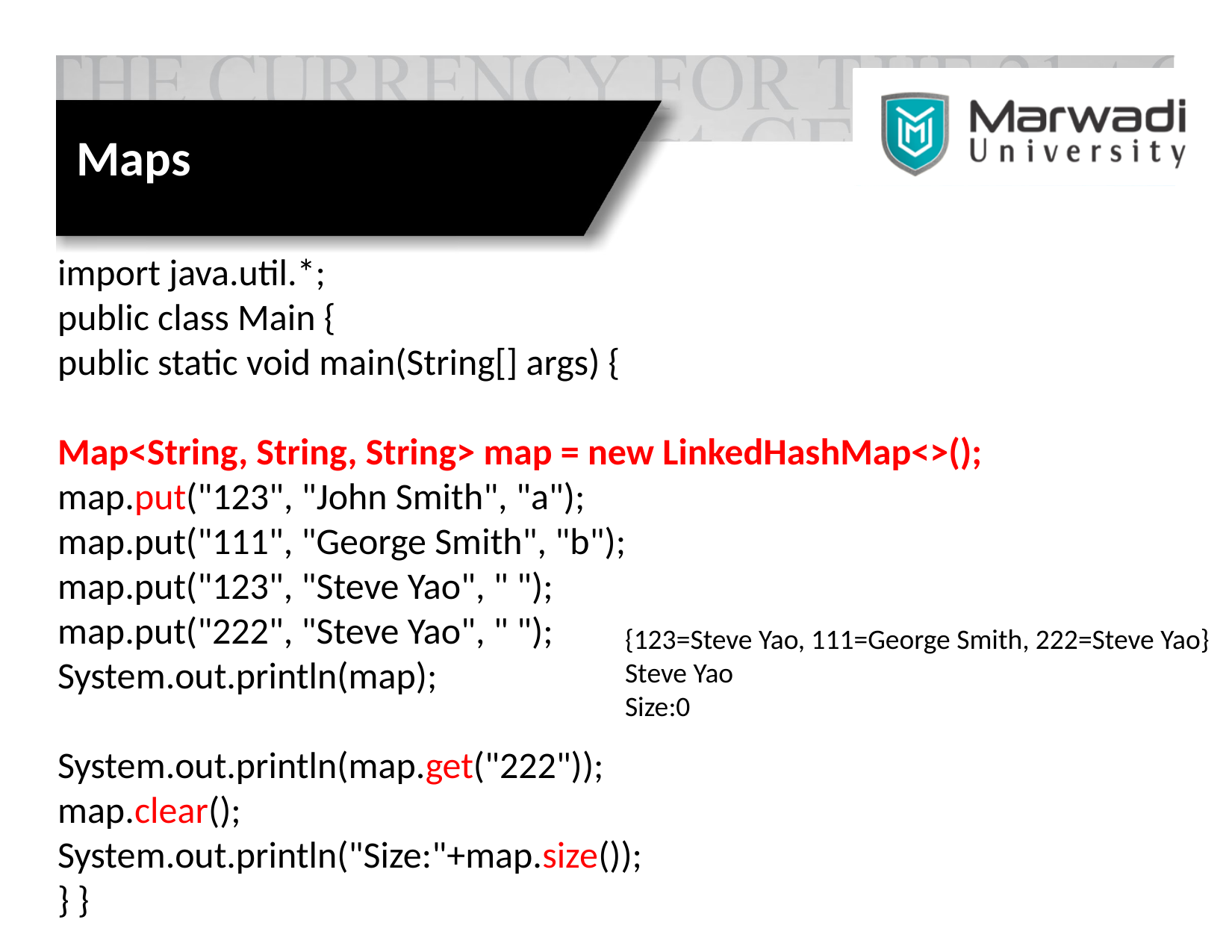

Maps
import java.util.*;
public class Main {
public static void main(String[] args) {

Map<String, String, String> map = new LinkedHashMap<>();
map.put("123", "John Smith", "a");
map.put("111", "George Smith", "b");
map.put("123", "Steve Yao", " ");
map.put("222", "Steve Yao", " ");
System.out.println(map);

System.out.println(map.get("222"));
map.clear();
System.out.println("Size:"+map.size());
} }
{123=Steve Yao, 111=George Smith, 222=Steve Yao}
Steve Yao
Size:0